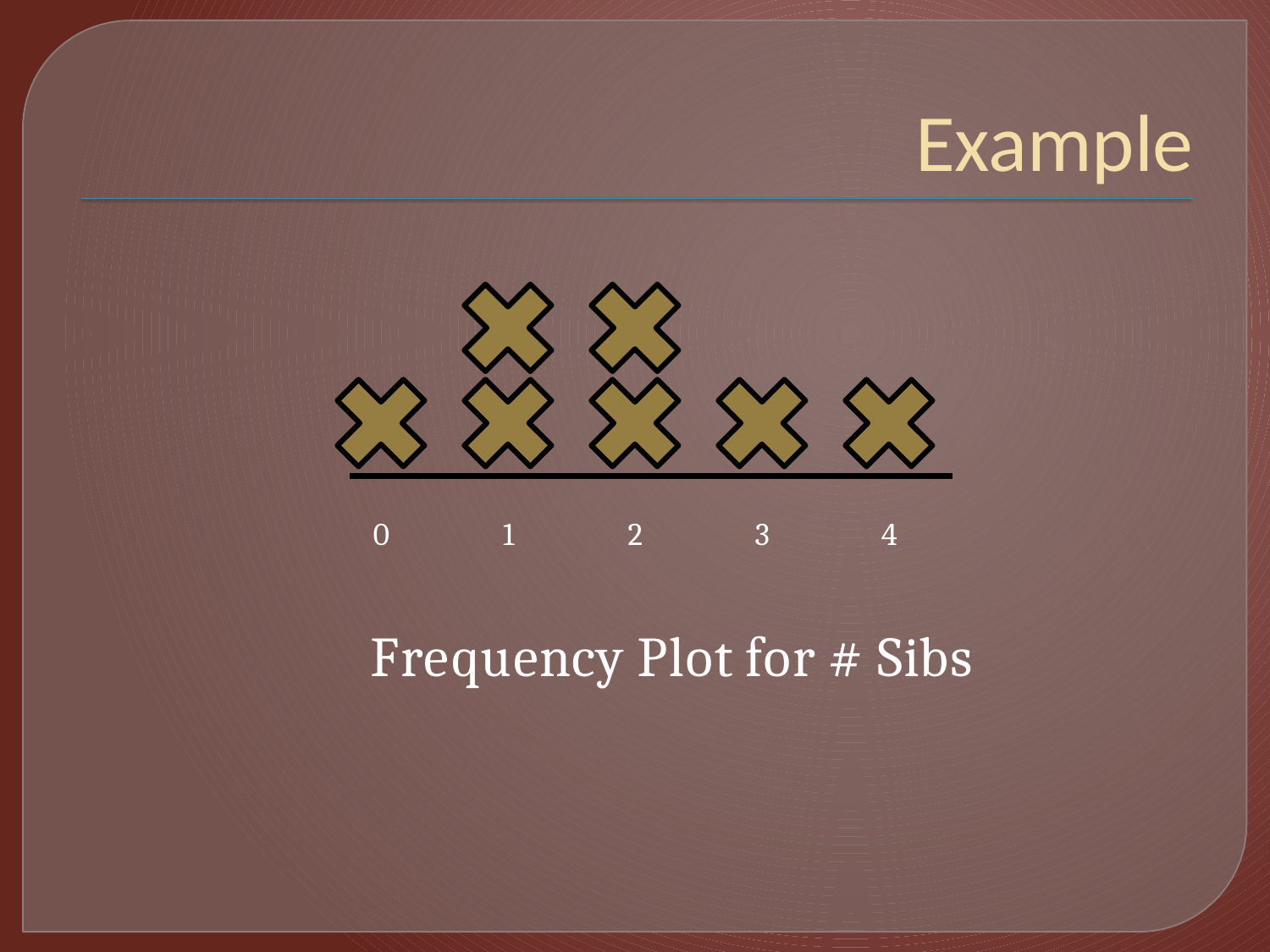

# Example

0	1	2	3	4
			Frequency Plot for # Sibs